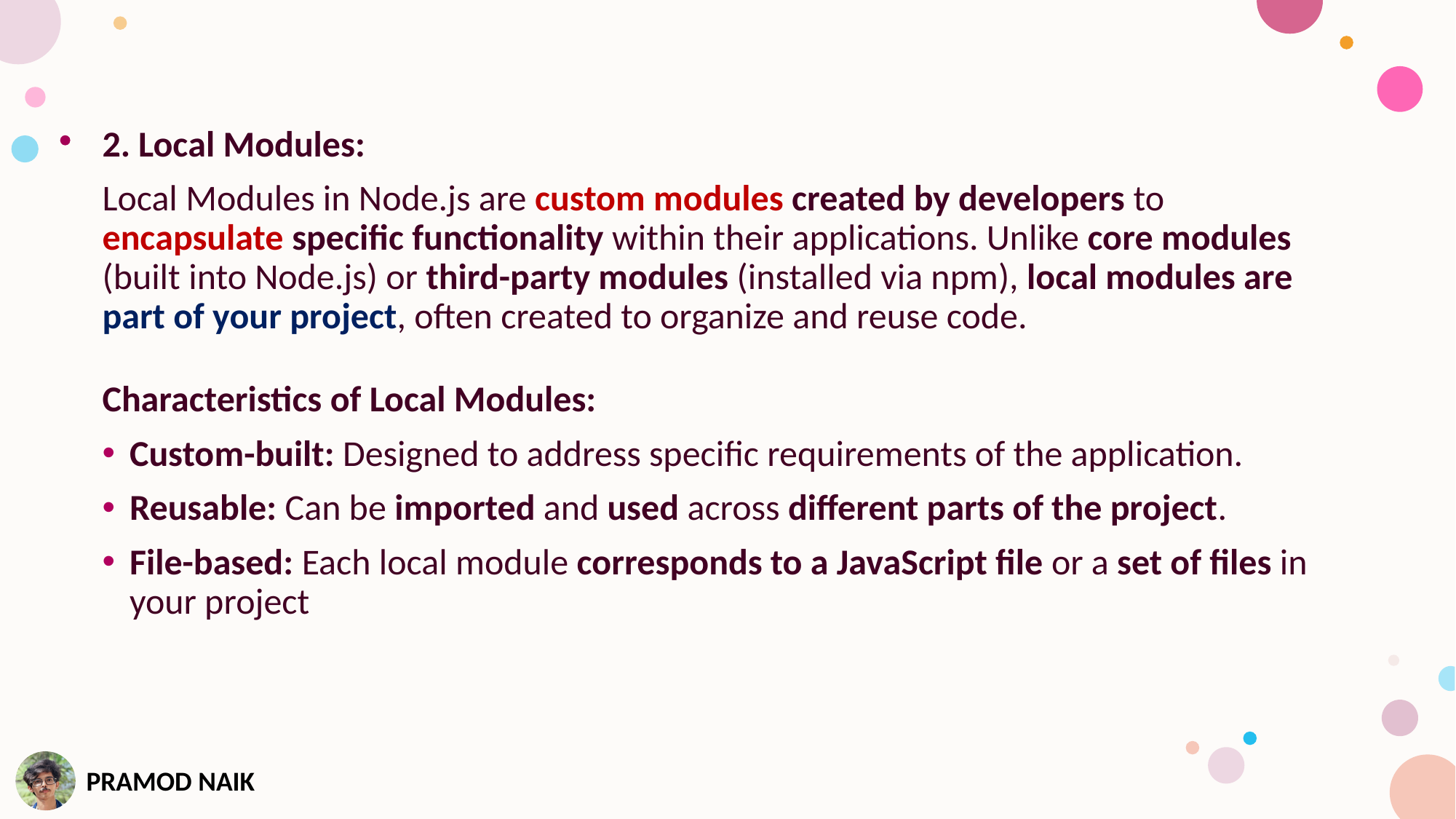

2. Local Modules:
Local Modules in Node.js are custom modules created by developers to encapsulate specific functionality within their applications. Unlike core modules (built into Node.js) or third-party modules (installed via npm), local modules are part of your project, often created to organize and reuse code.

Characteristics of Local Modules:
Custom-built: Designed to address specific requirements of the application.
Reusable: Can be imported and used across different parts of the project.
File-based: Each local module corresponds to a JavaScript file or a set of files in your project